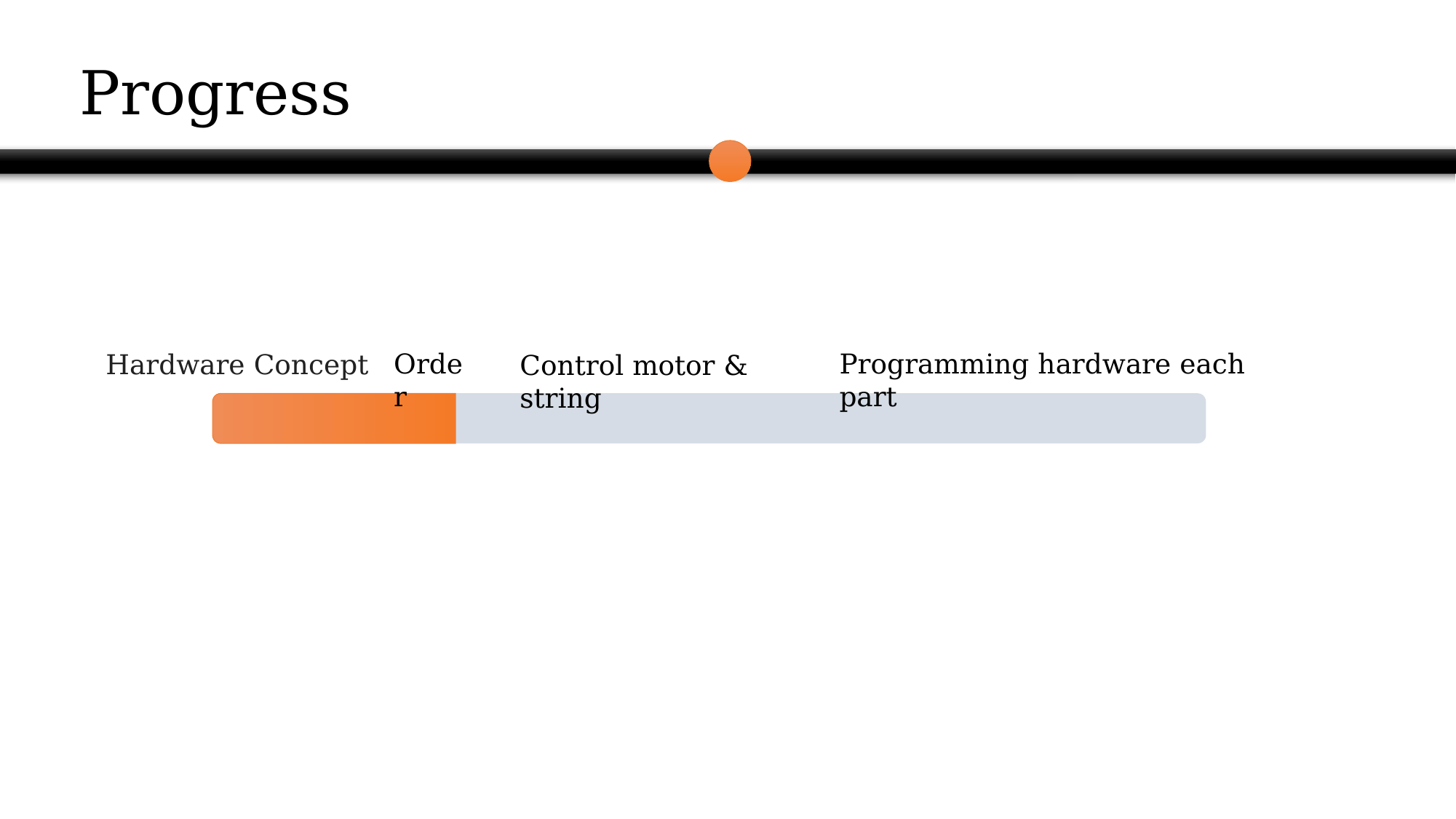

Progress

Order
Programming hardware each part
Control motor & string
Hardware Concept